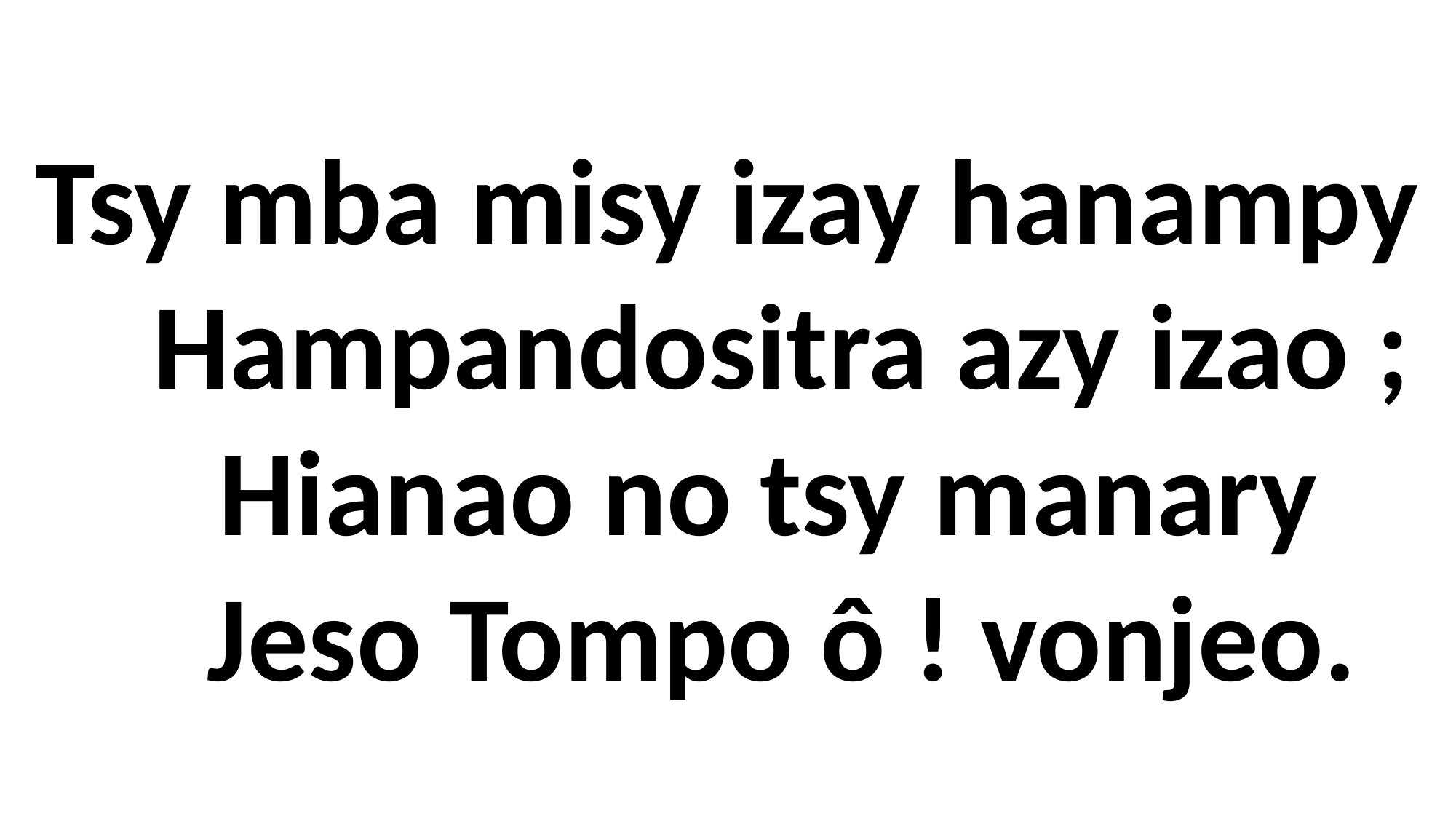

# Tsy mba misy izay hanampy Hampandositra azy izao ; Hianao no tsy manary Jeso Tompo ô ! vonjeo.